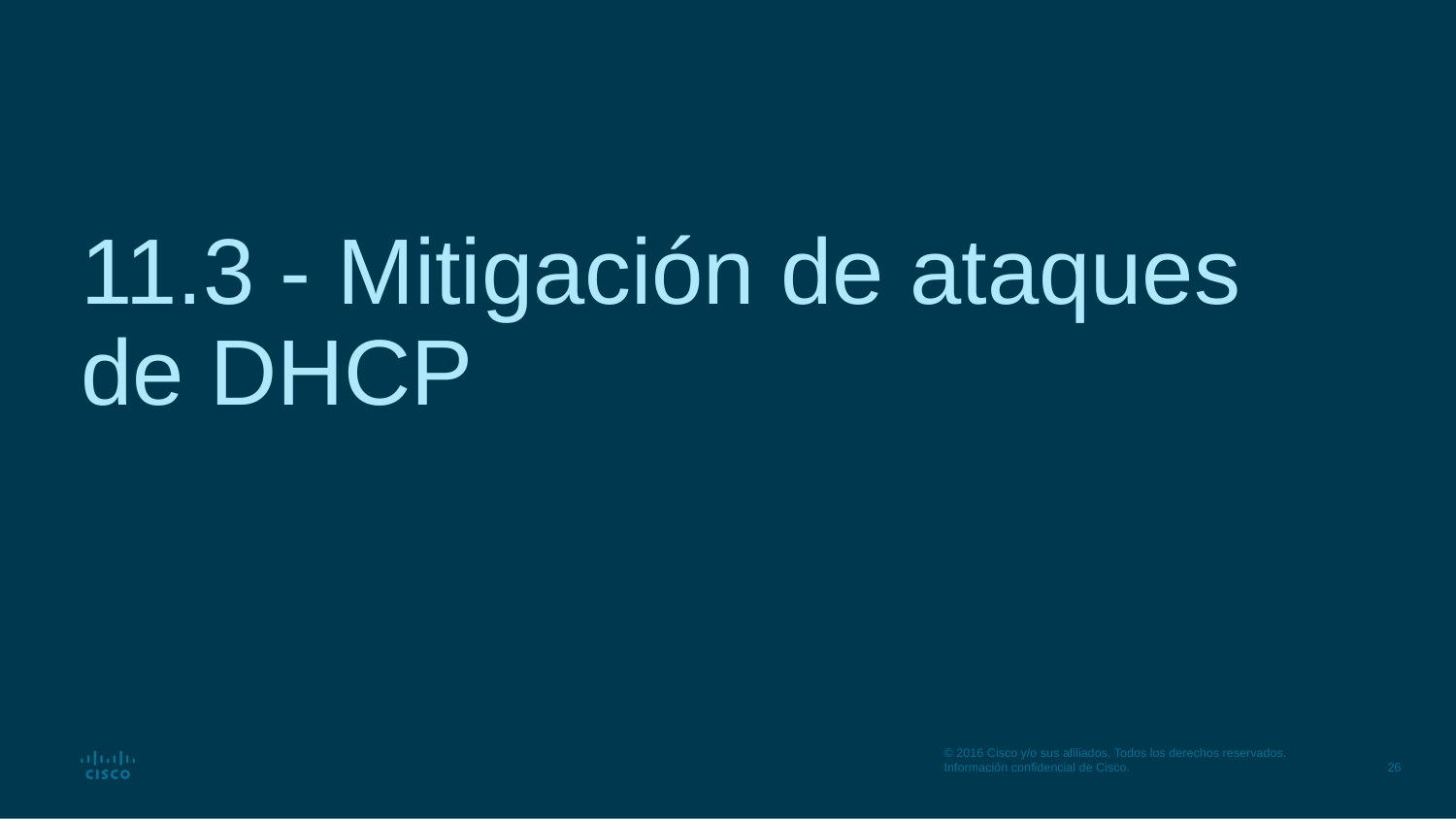

# 11.3 - Mitigación de ataques de DHCP